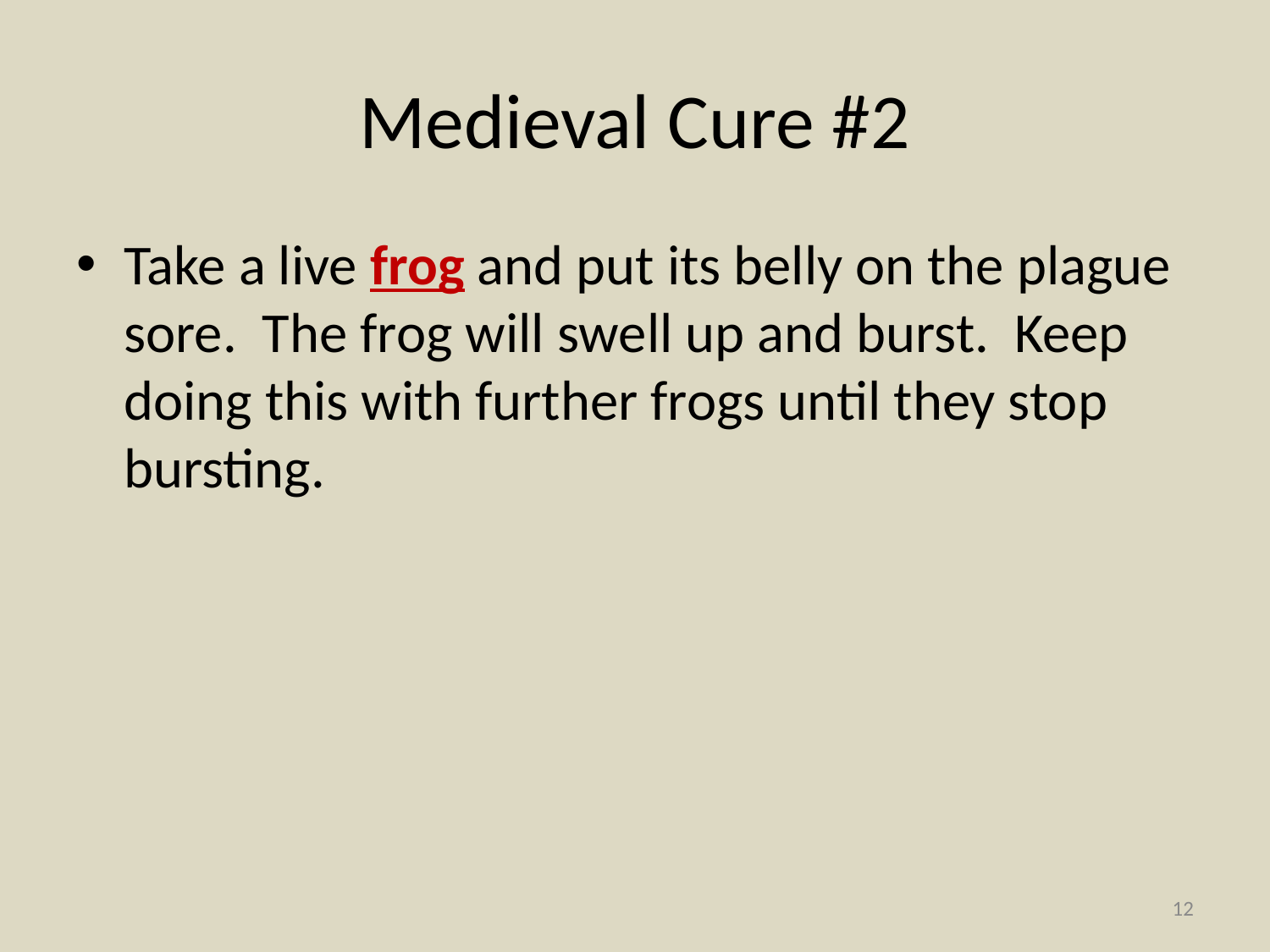

# Medieval Cure #2
Take a live frog and put its belly on the plague sore.  The frog will swell up and burst.  Keep doing this with further frogs until they stop bursting.
12